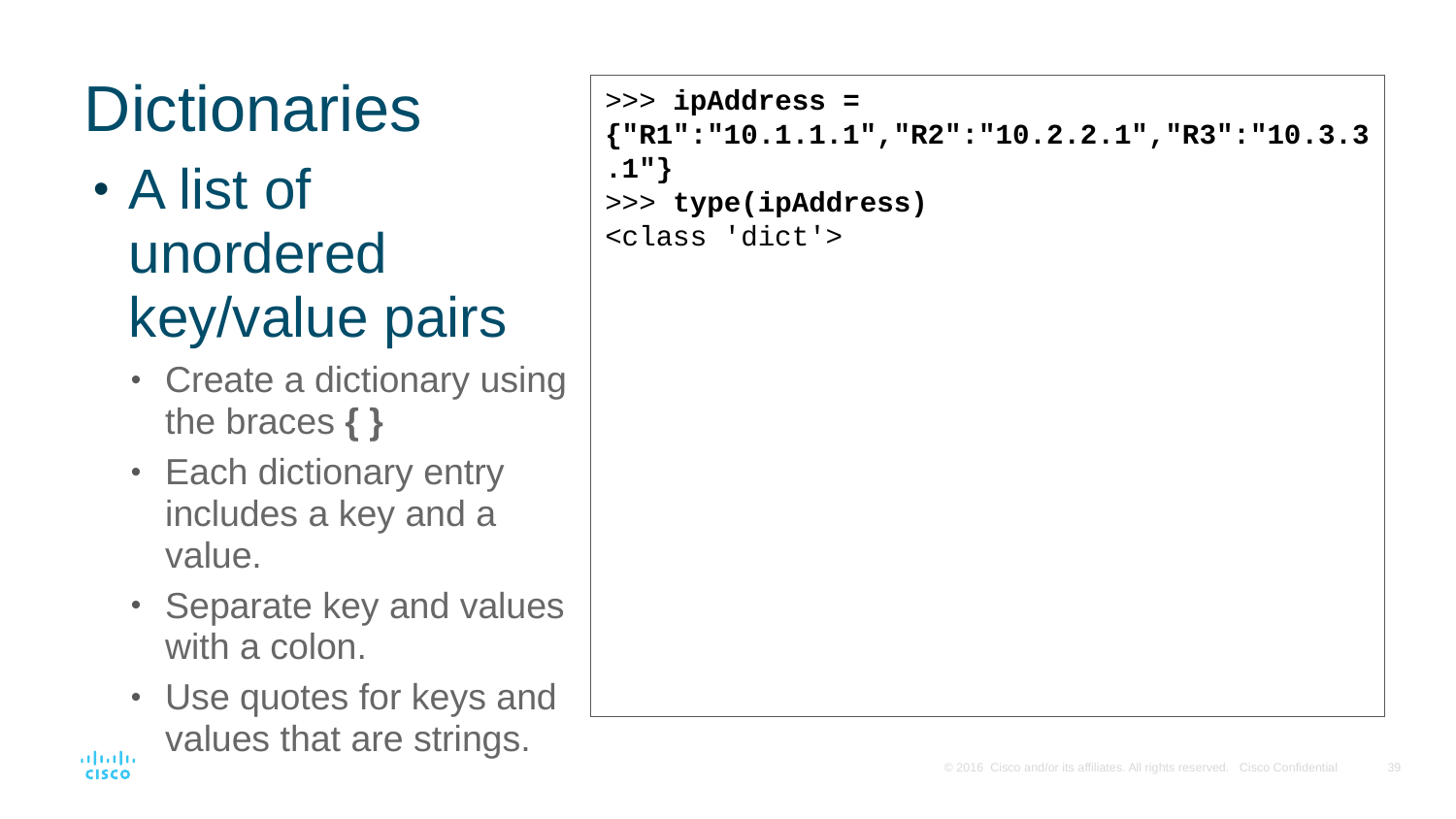

# Dictionaries
>>> ipAddress = {"R1":"10.1.1.1","R2":"10.2.2.1","R3":"10.3.3.1"}
>>> type(ipAddress)
<class 'dict'>
A list of unordered key/value pairs
Create a dictionary using the braces { }
Each dictionary entry includes a key and a value.
Separate key and values with a colon.
Use quotes for keys and values that are strings.